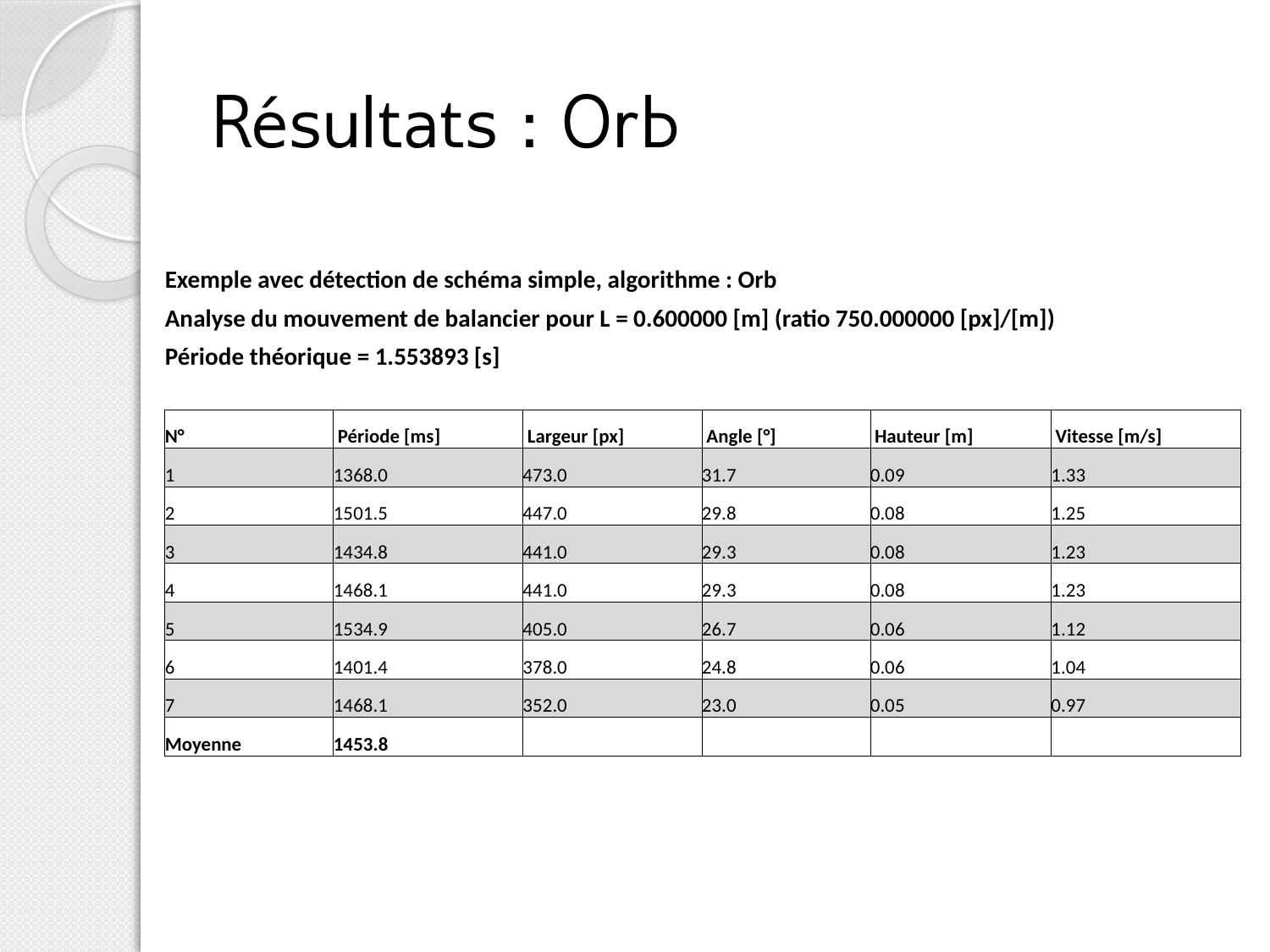

# Résultats : Orb
| Exemple avec détection de schéma simple, algorithme : Orb |  |  |  |  |  |
| --- | --- | --- | --- | --- | --- |
| Analyse du mouvement de balancier pour L = 0.600000 [m] (ratio 750.000000 [px]/[m]) |  |  |  |  |  |
| Période théorique = 1.553893 [s] |  |  |  |  |  |
|  |  |  |  |  |  |
| N° | Période [ms] | Largeur [px] | Angle [°] | Hauteur [m] | Vitesse [m/s] |
| 1 | 1368.0 | 473.0 | 31.7 | 0.09 | 1.33 |
| 2 | 1501.5 | 447.0 | 29.8 | 0.08 | 1.25 |
| 3 | 1434.8 | 441.0 | 29.3 | 0.08 | 1.23 |
| 4 | 1468.1 | 441.0 | 29.3 | 0.08 | 1.23 |
| 5 | 1534.9 | 405.0 | 26.7 | 0.06 | 1.12 |
| 6 | 1401.4 | 378.0 | 24.8 | 0.06 | 1.04 |
| 7 | 1468.1 | 352.0 | 23.0 | 0.05 | 0.97 |
| Moyenne | 1453.8 |  |  |  |  |